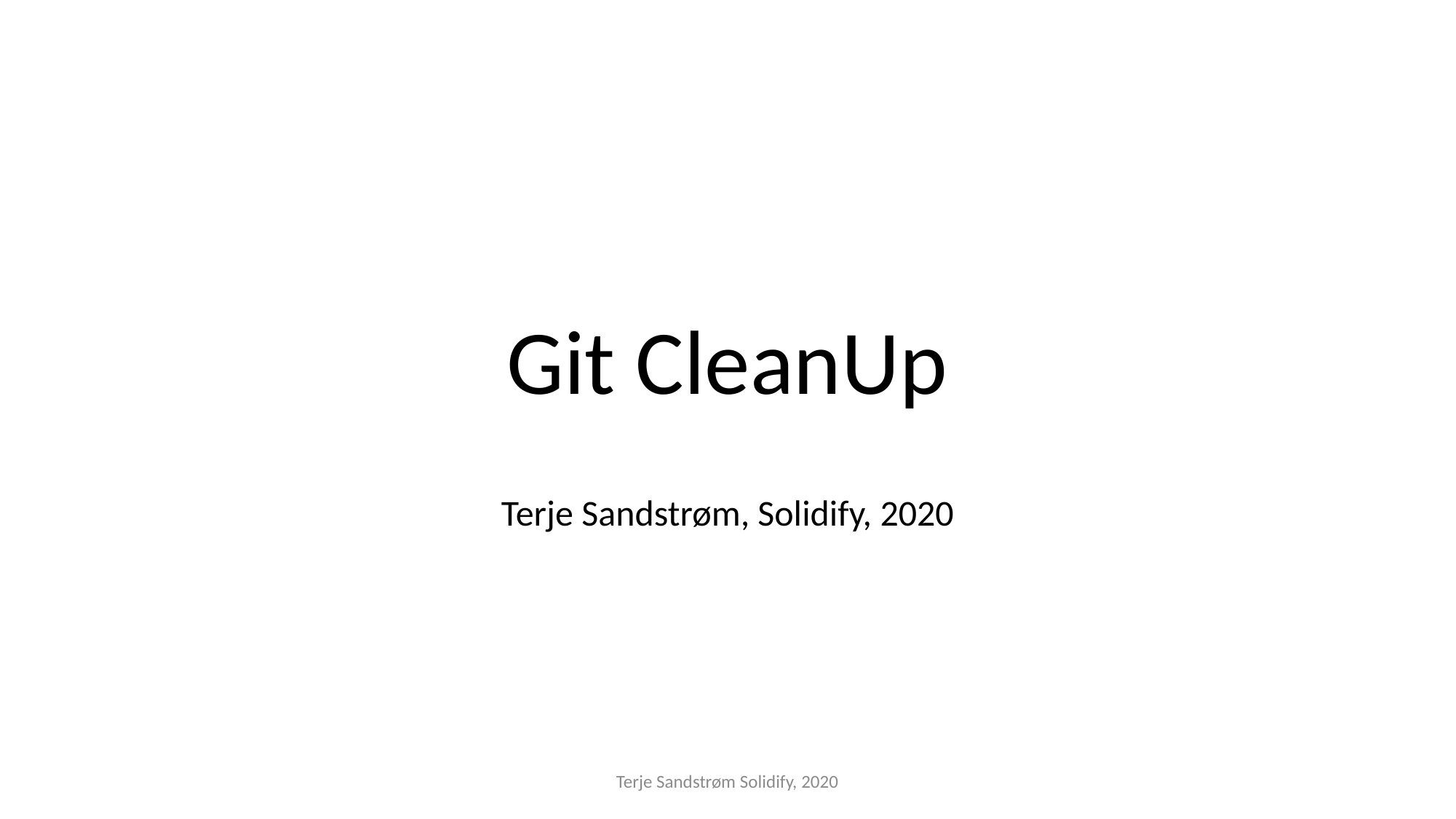

# Git CleanUp

Terje Sandstrøm, Solidify, 2020
Terje Sandstrøm Solidify, 2020